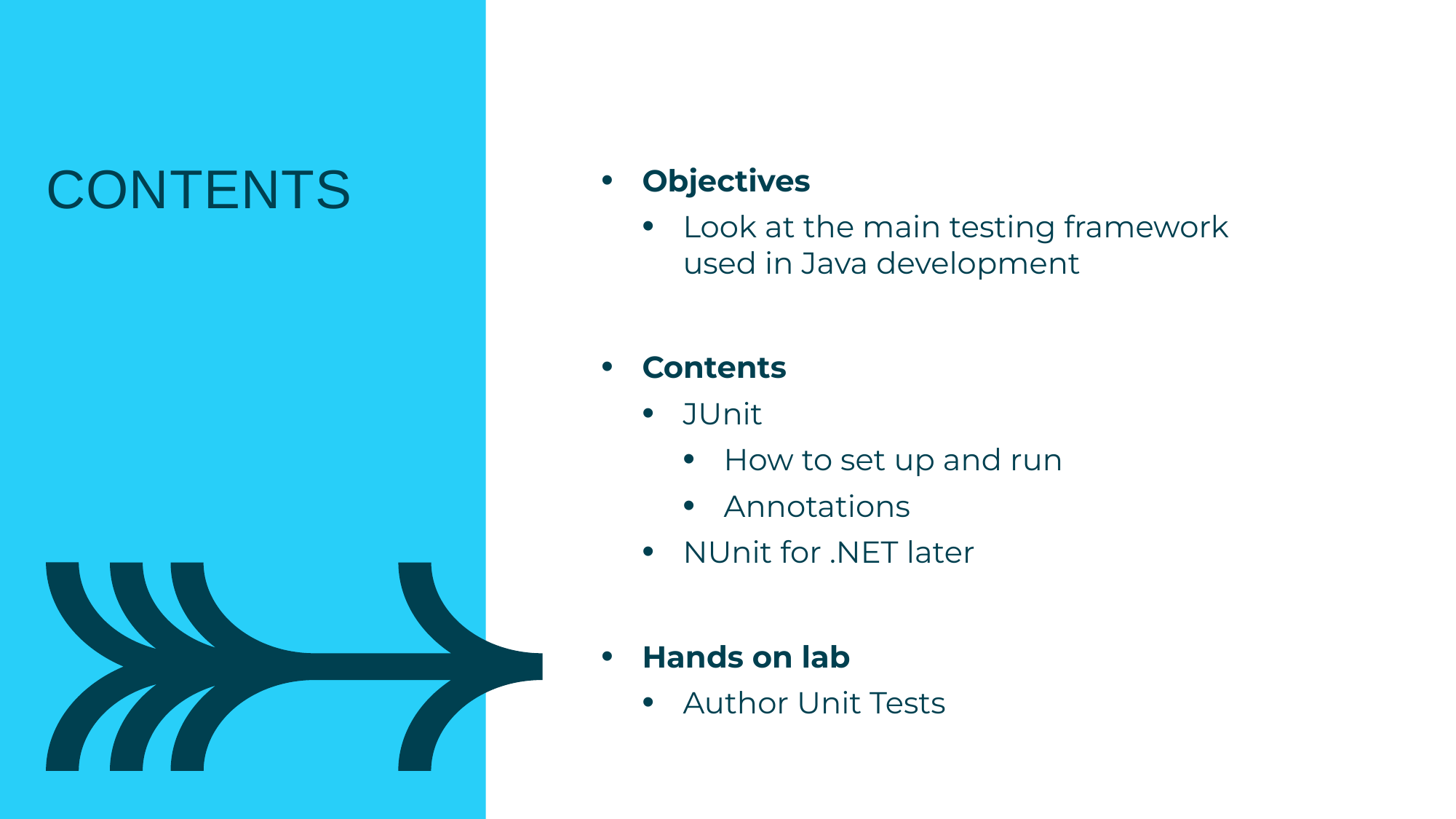

Contents
Objectives
Look at the main testing framework used in Java development

Contents
JUnit
How to set up and run
Annotations
NUnit for .NET later

Hands on lab
Author Unit Tests